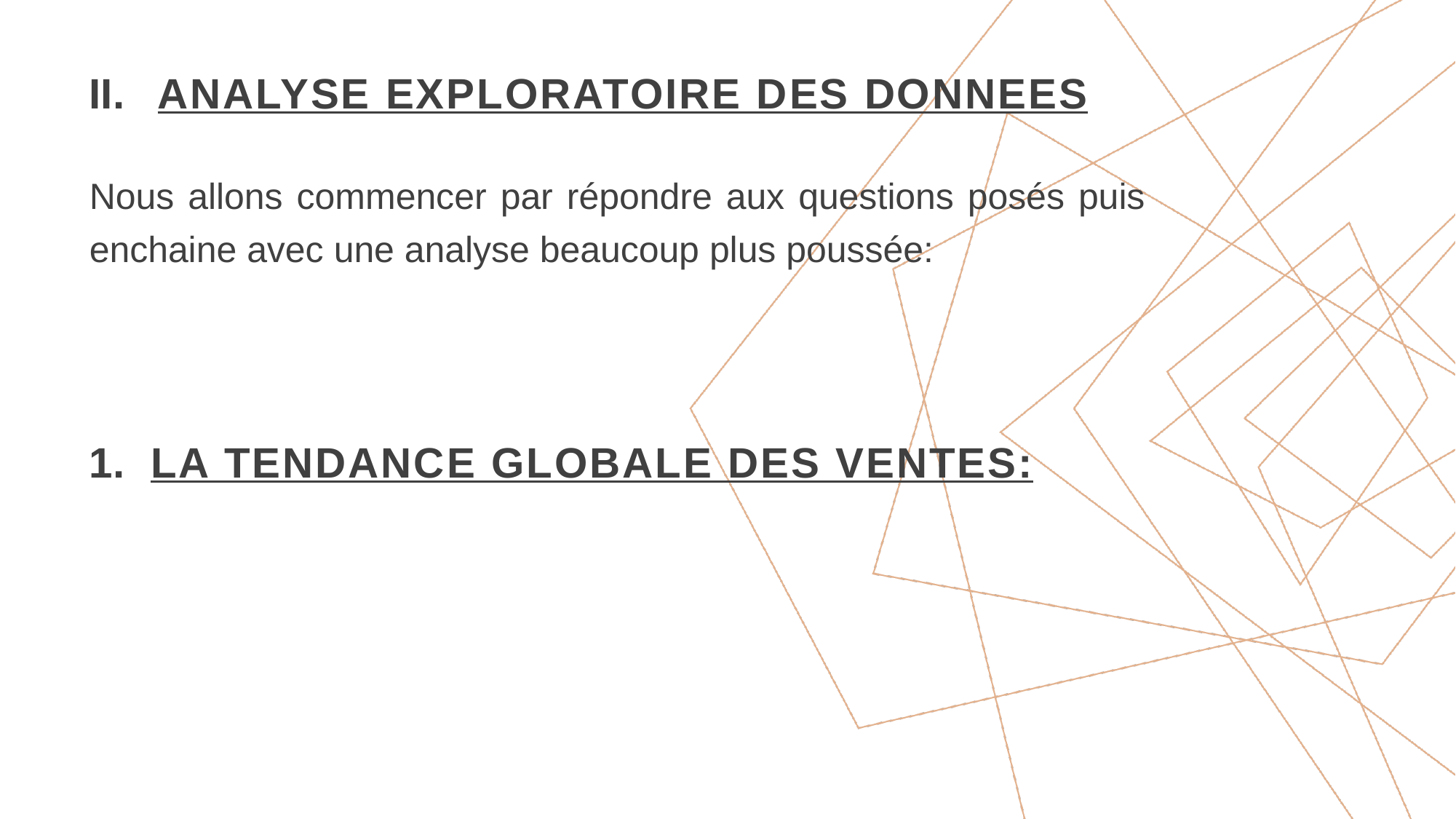

# ANALYSE EXPLORATOIRE DES DONNEES
Nous allons commencer par répondre aux questions posés puis enchaine avec une analyse beaucoup plus poussée:
La tendance globale des ventes: